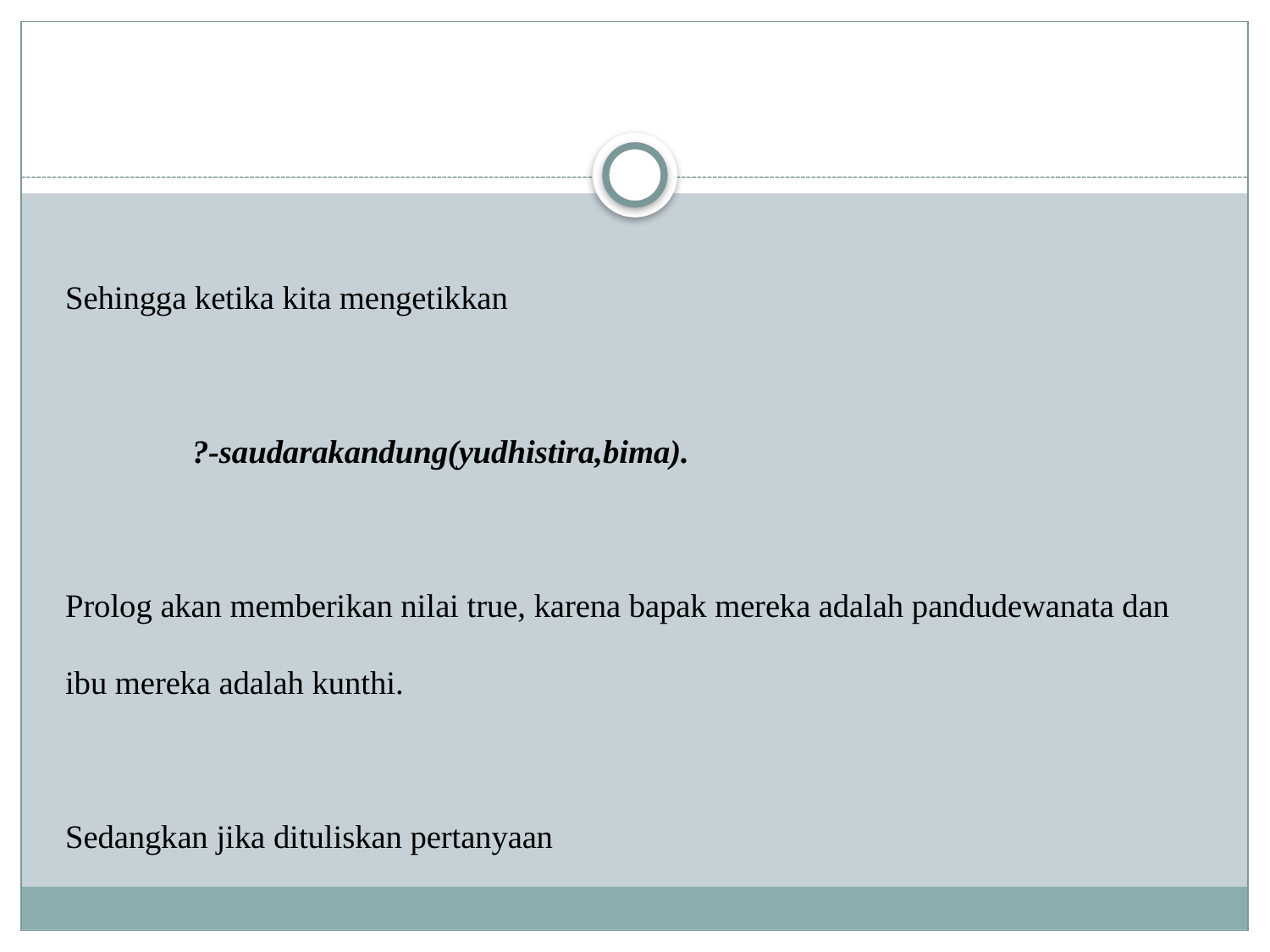

Sehingga ketika kita mengetikkan

	?-saudarakandung(yudhistira,bima).

Prolog akan memberikan nilai true, karena bapak mereka adalah pandudewanata dan ibu mereka adalah kunthi.

Sedangkan jika dituliskan pertanyaan

	?-saudarakandung(yudhistira,nakula).

Prolog akan memberikan nilai false, keduanya memiliki bapak yang sama tetapi ibu mereka berbeda.